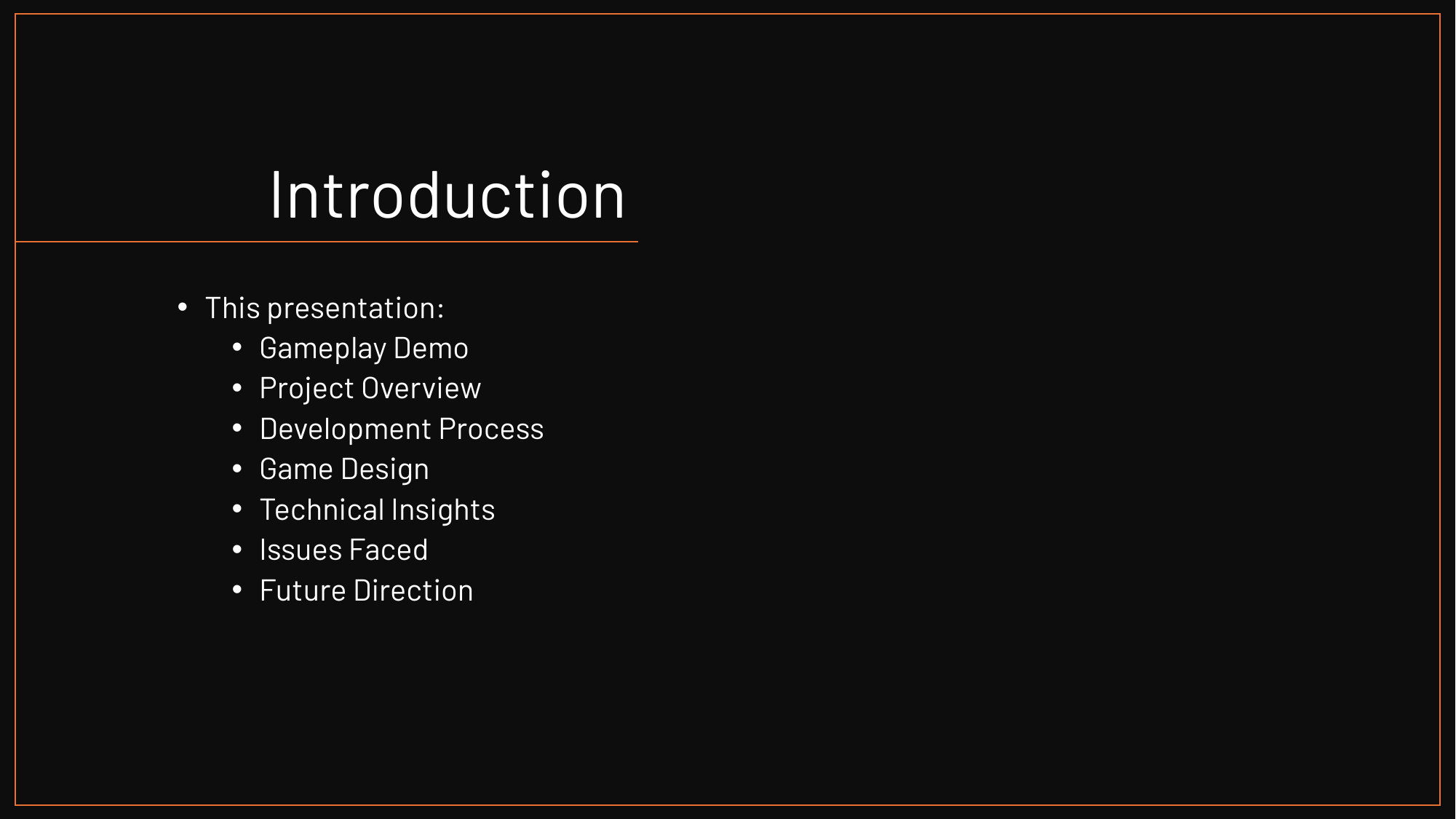

# Introduction
This presentation:
Gameplay Demo
Project Overview
Development Process
Game Design
Technical Insights
Issues Faced
Future Direction